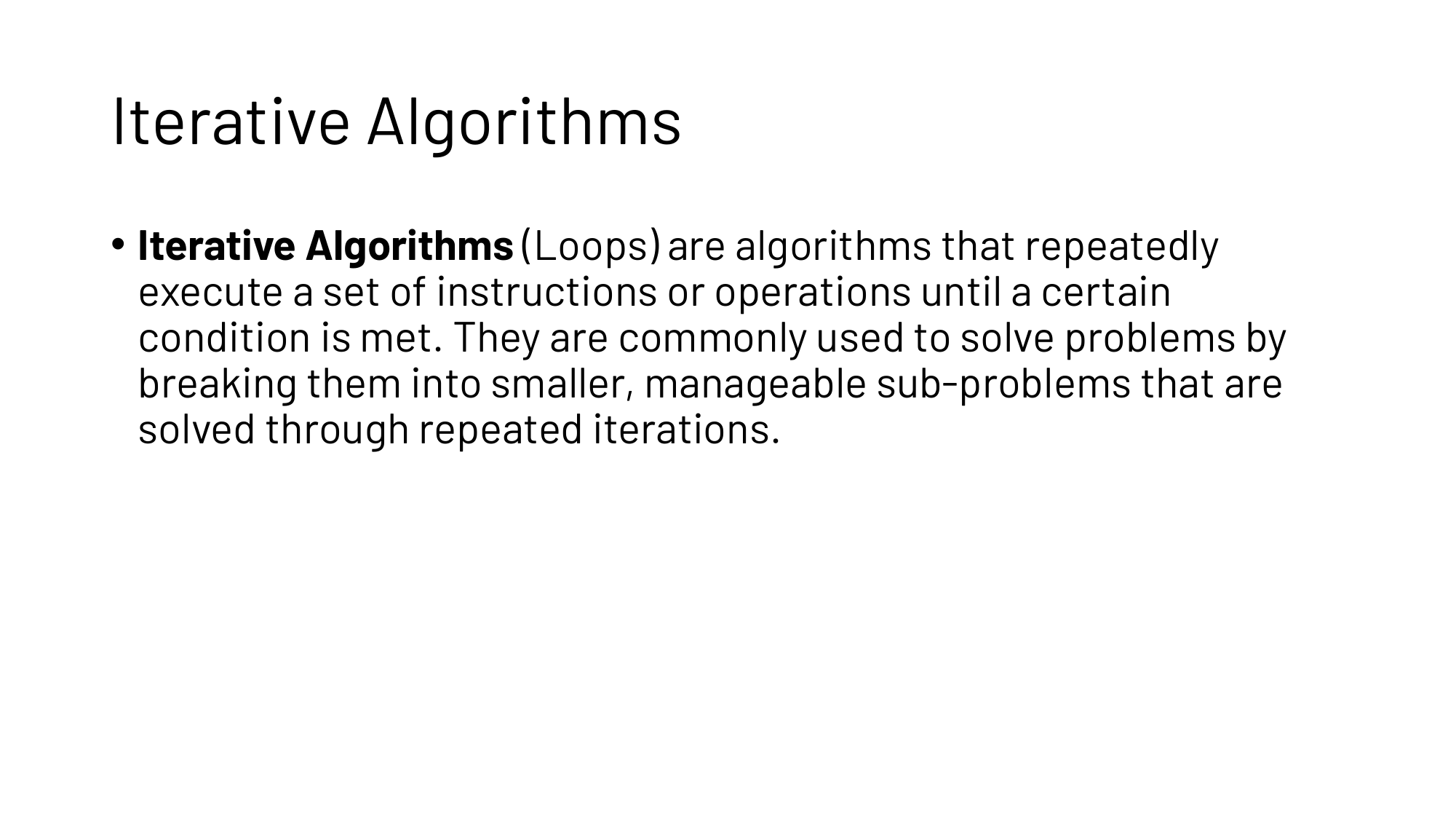

# Iterative Algorithms
Iterative Algorithms (Loops) are algorithms that repeatedly execute a set of instructions or operations until a certain condition is met. They are commonly used to solve problems by breaking them into smaller, manageable sub-problems that are solved through repeated iterations.